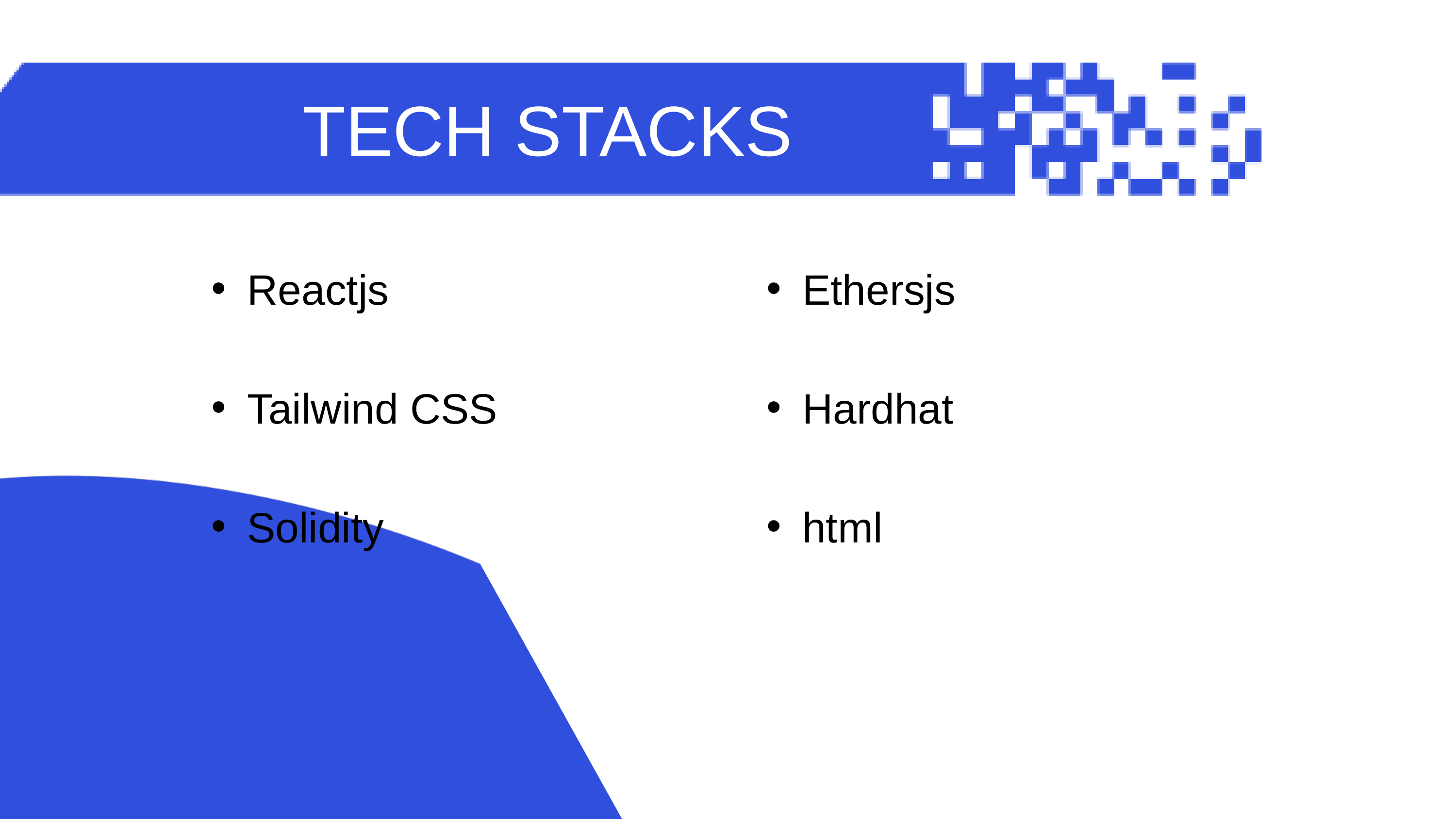

TECH STACKS
Reactjs

Tailwind CSS

Solidity

Ethersjs

Hardhat

html